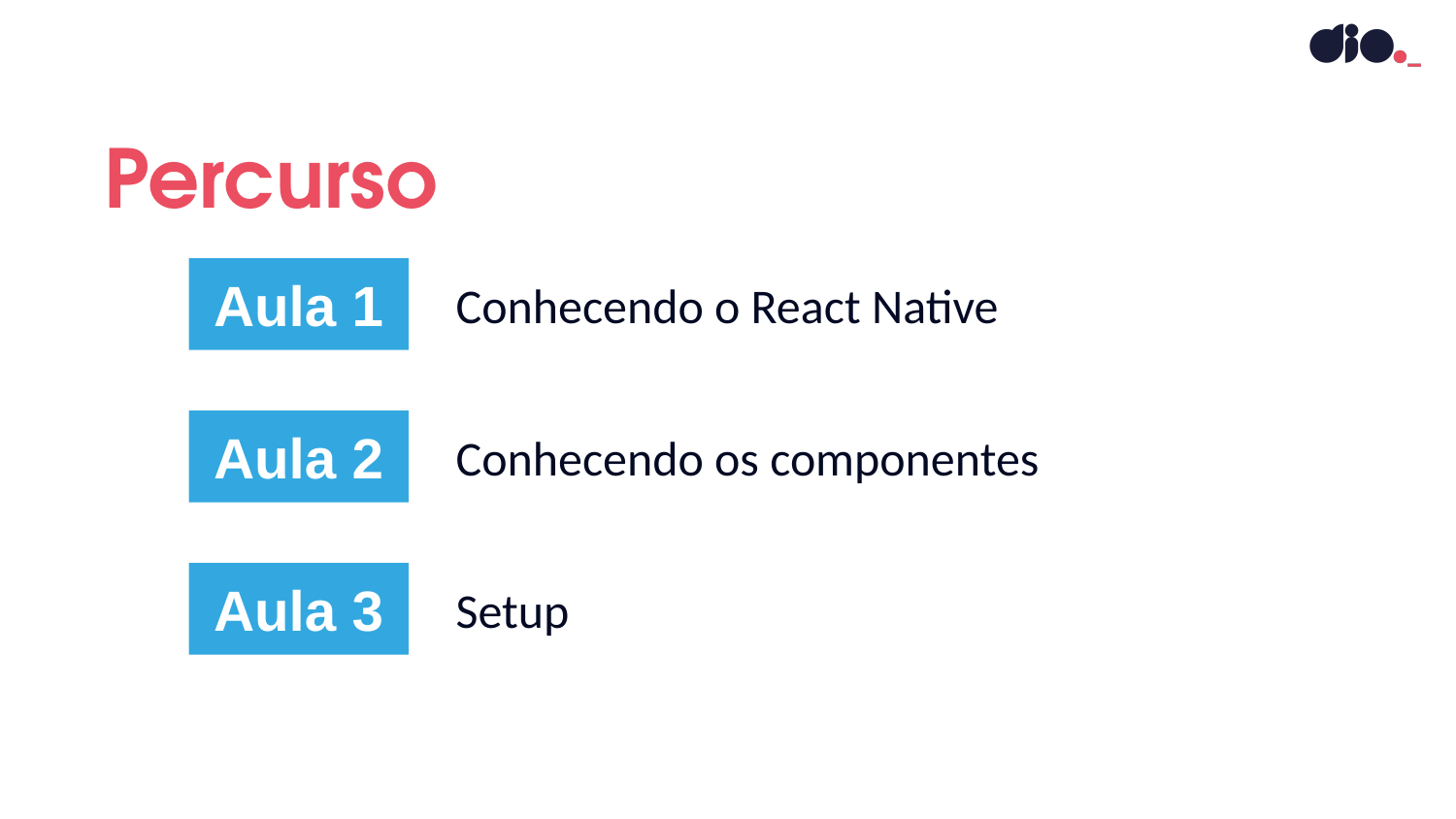

Percurso
Aula 1
Conhecendo o React Native
Aula 2
Conhecendo os componentes
Aula 3
Setup